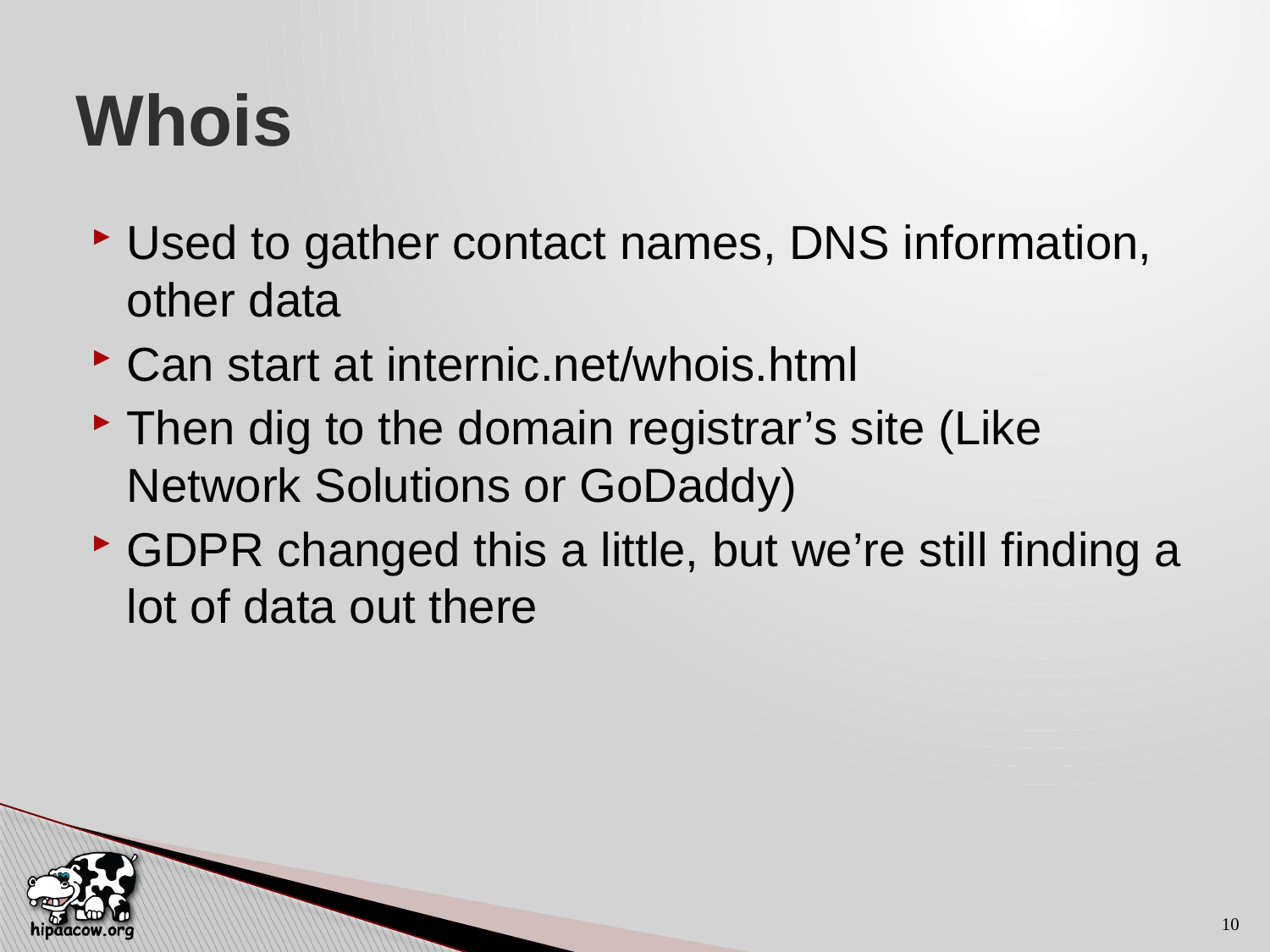

# Whois
Used to gather contact names, DNS information, other data
Can start at internic.net/whois.html
Then dig to the domain registrar’s site (Like Network Solutions or GoDaddy)
GDPR changed this a little, but we’re still finding a lot of data out there
10